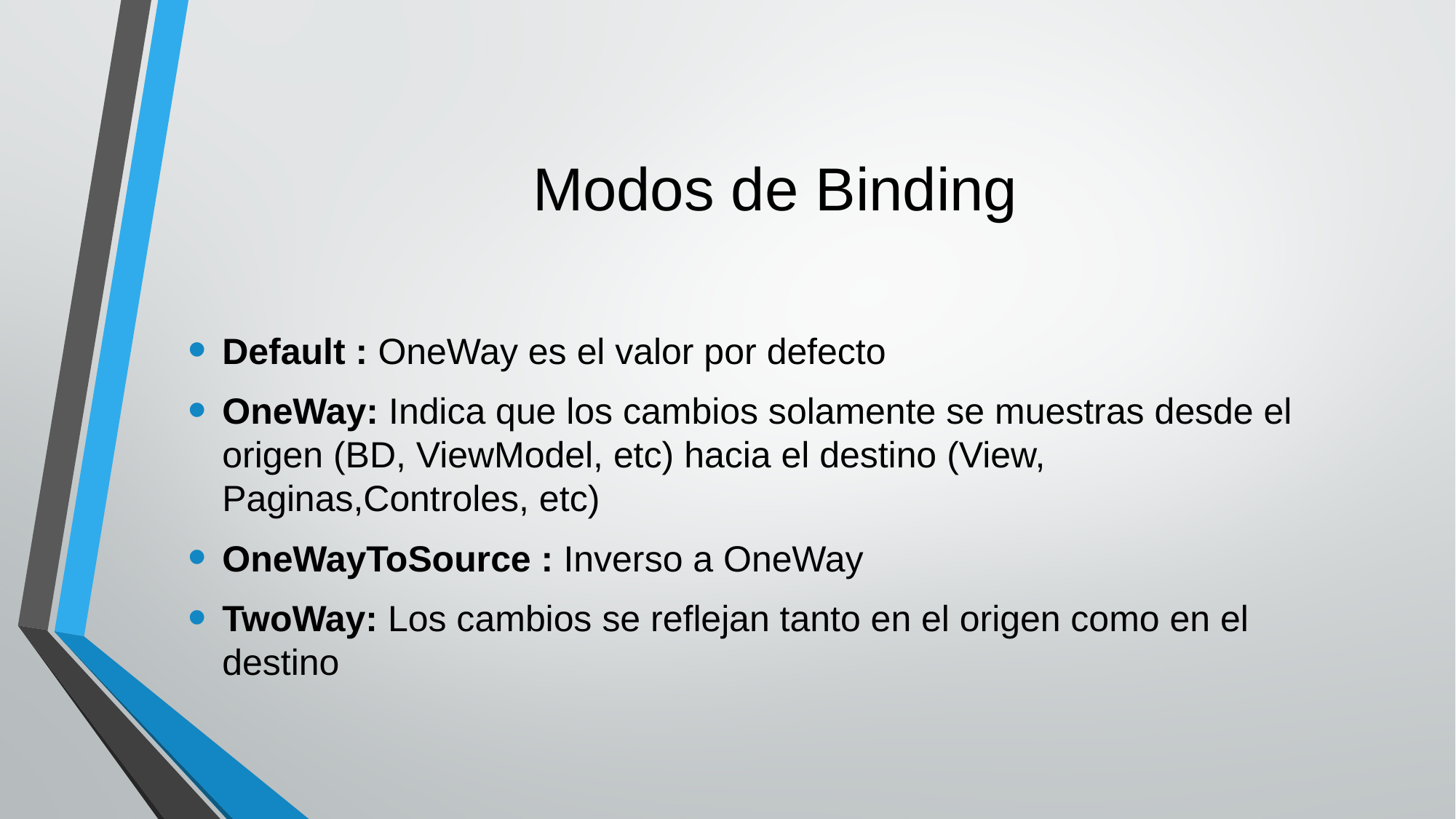

# Modos de Binding
Default : OneWay es el valor por defecto
OneWay: Indica que los cambios solamente se muestras desde el origen (BD, ViewModel, etc) hacia el destino (View, Paginas,Controles, etc)
OneWayToSource : Inverso a OneWay
TwoWay: Los cambios se reflejan tanto en el origen como en el destino